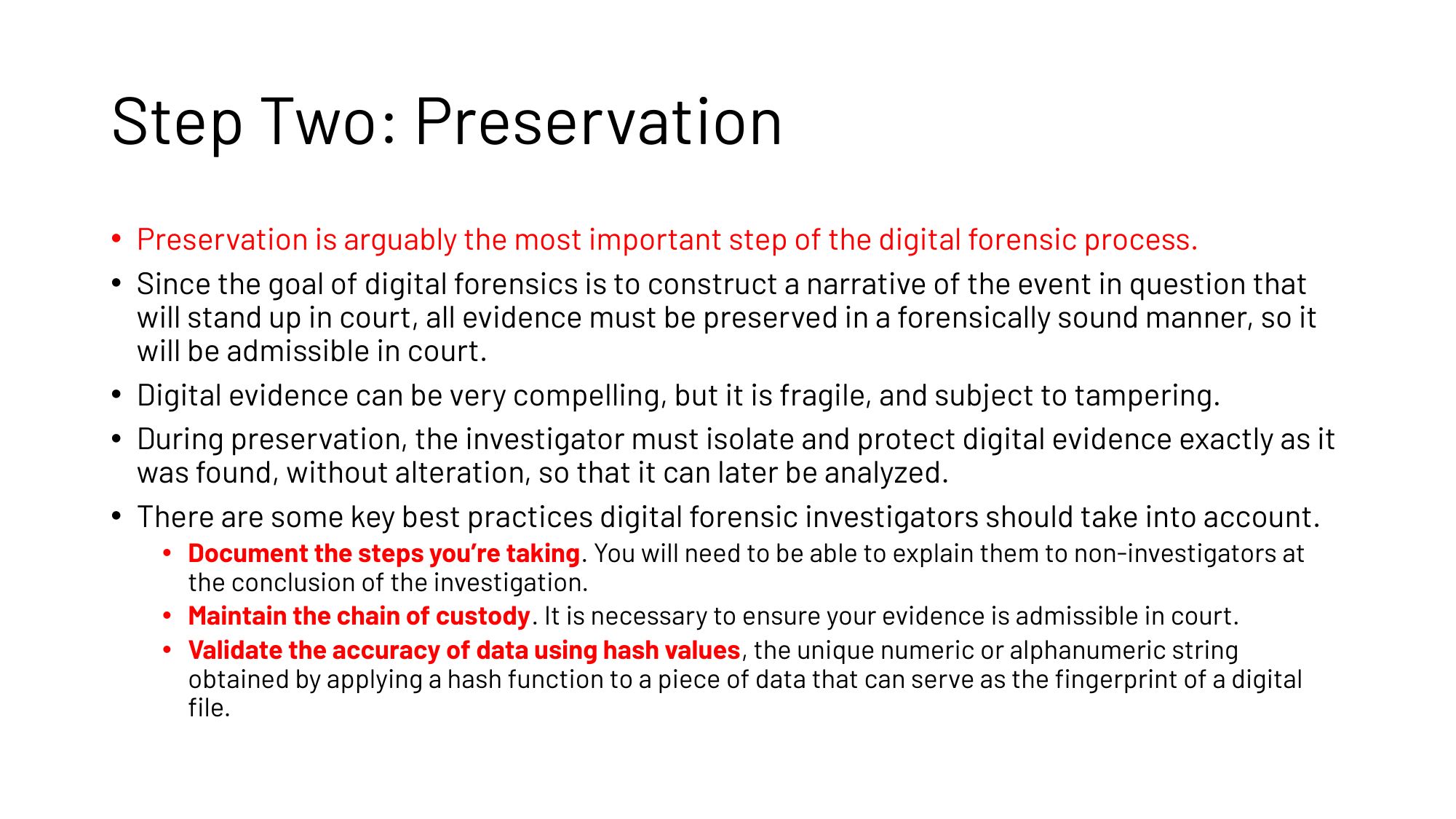

# Step Two: Preservation
Preservation is arguably the most important step of the digital forensic process.
Since the goal of digital forensics is to construct a narrative of the event in question that will stand up in court, all evidence must be preserved in a forensically sound manner, so it will be admissible in court.
Digital evidence can be very compelling, but it is fragile, and subject to tampering.
During preservation, the investigator must isolate and protect digital evidence exactly as it was found, without alteration, so that it can later be analyzed.
There are some key best practices digital forensic investigators should take into account.
Document the steps you’re taking. You will need to be able to explain them to non-investigators at the conclusion of the investigation.
Maintain the chain of custody. It is necessary to ensure your evidence is admissible in court.
Validate the accuracy of data using hash values, the unique numeric or alphanumeric string obtained by applying a hash function to a piece of data that can serve as the fingerprint of a digital file.